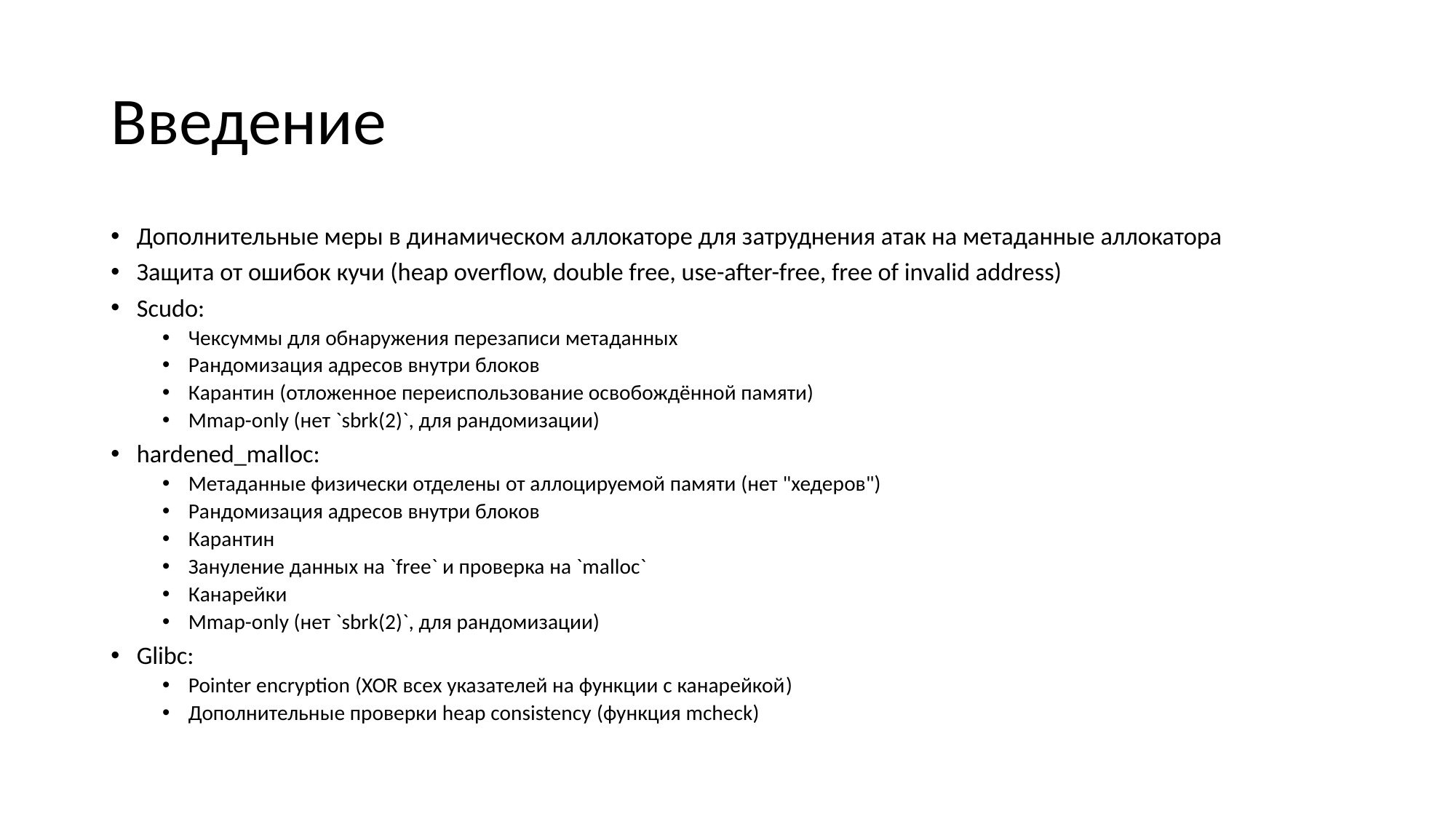

# Введение
Дополнительные меры в динамическом аллокаторе для затруднения атак на метаданные аллокатора
Защита от ошибок кучи (heap overflow, double free, use-after-free, free of invalid address)
Scudo:
Чексуммы для обнаружения перезаписи метаданных
Рандомизация адресов внутри блоков
Карантин (отложенное переиспользование освобождённой памяти)
Mmap-only (нет `sbrk(2)`, для рандомизации)
hardened_malloc:
Метаданные физически отделены от аллоцируемой памяти (нет "хедеров")
Рандомизация адресов внутри блоков
Карантин
Зануление данных на `free` и проверка на `malloc`
Канарейки
Mmap-only (нет `sbrk(2)`, для рандомизации)
Glibc:
Pointer encryption (XOR всех указателей на функции с канарейкой)
Дополнительные проверки heap consistency (функция mcheck)